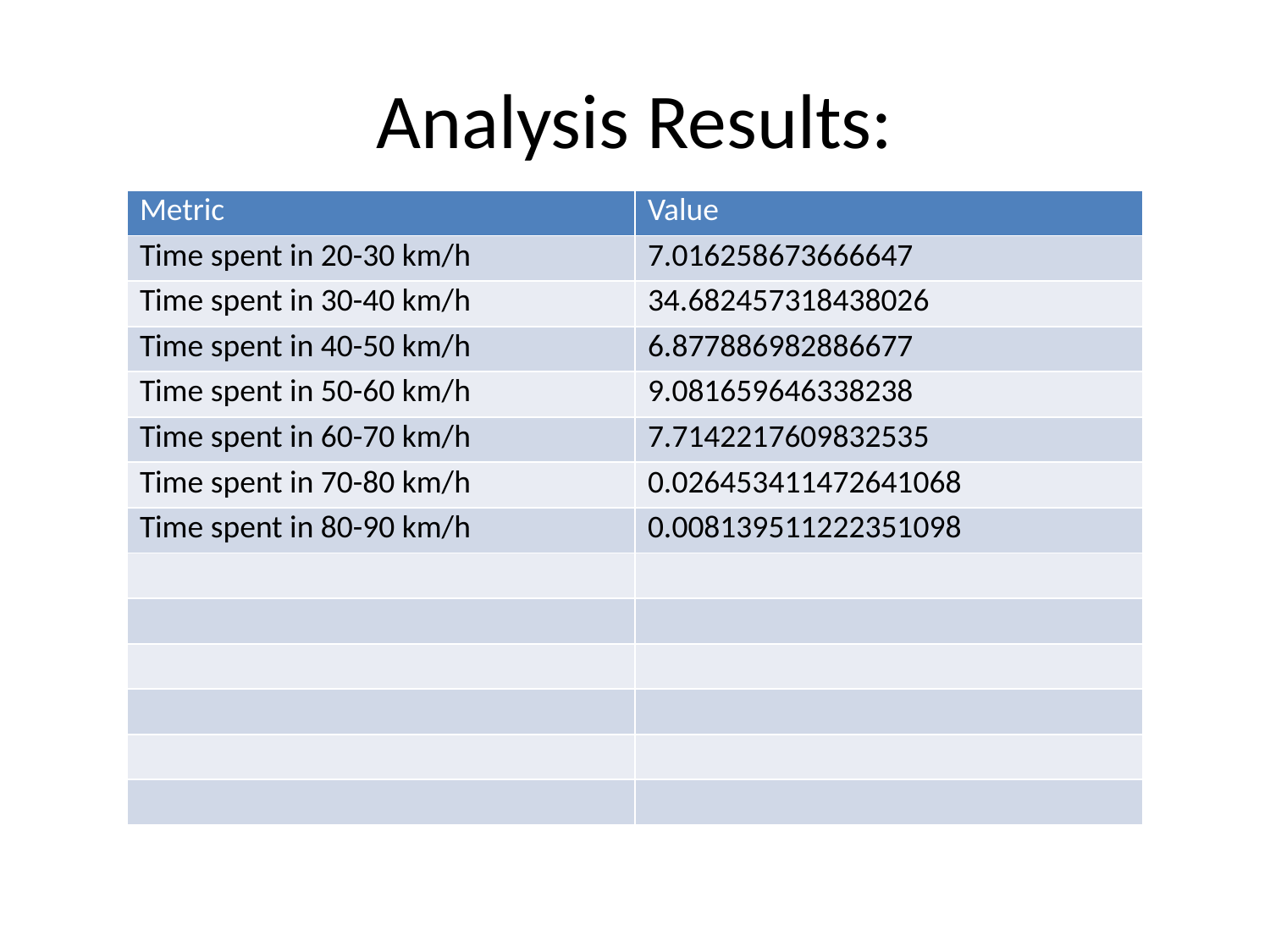

# Analysis Results:
| Metric | Value |
| --- | --- |
| Time spent in 20-30 km/h | 7.016258673666647 |
| Time spent in 30-40 km/h | 34.682457318438026 |
| Time spent in 40-50 km/h | 6.877886982886677 |
| Time spent in 50-60 km/h | 9.081659646338238 |
| Time spent in 60-70 km/h | 7.7142217609832535 |
| Time spent in 70-80 km/h | 0.026453411472641068 |
| Time spent in 80-90 km/h | 0.008139511222351098 |
|  |  |
|  |  |
|  |  |
|  |  |
|  |  |
|  |  |